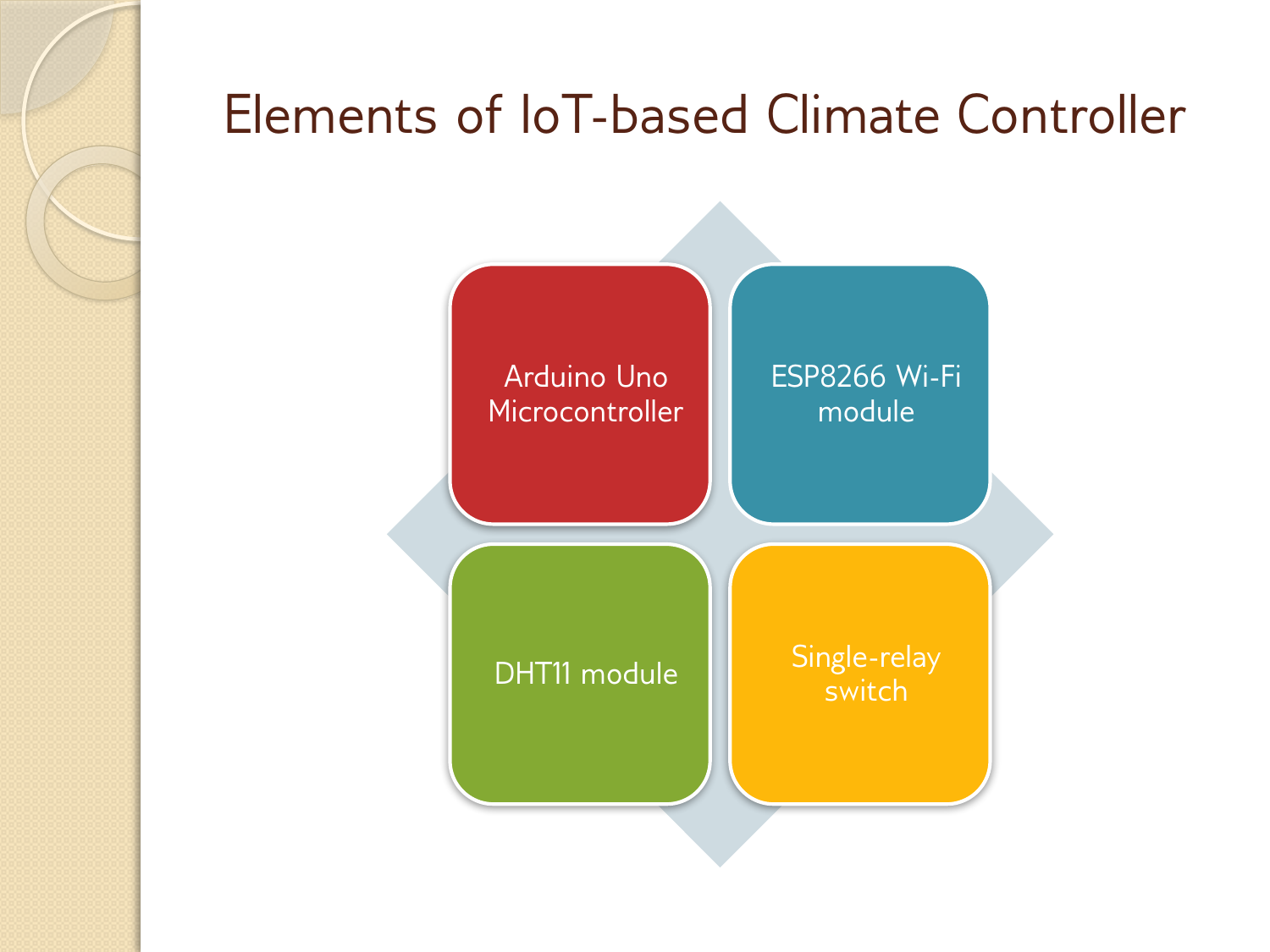

# Elements of IoT-based Climate Controller
Arduino Uno Microcontroller
ESP8266 Wi-Fi module
DHT11 module
Single-relay switch